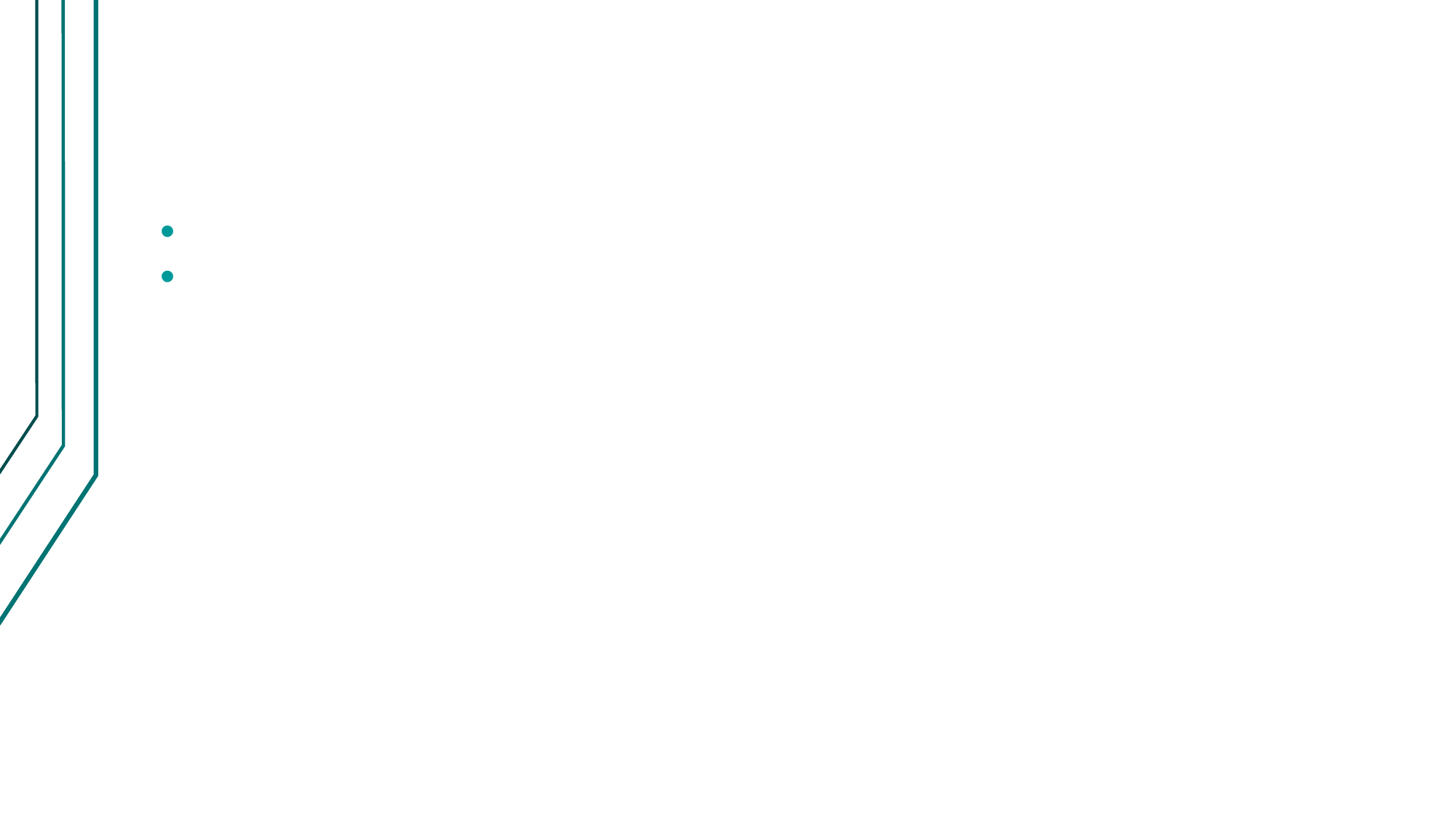

Preexisting Research
Add links to some articles and describe
We will gather data of our own to further this